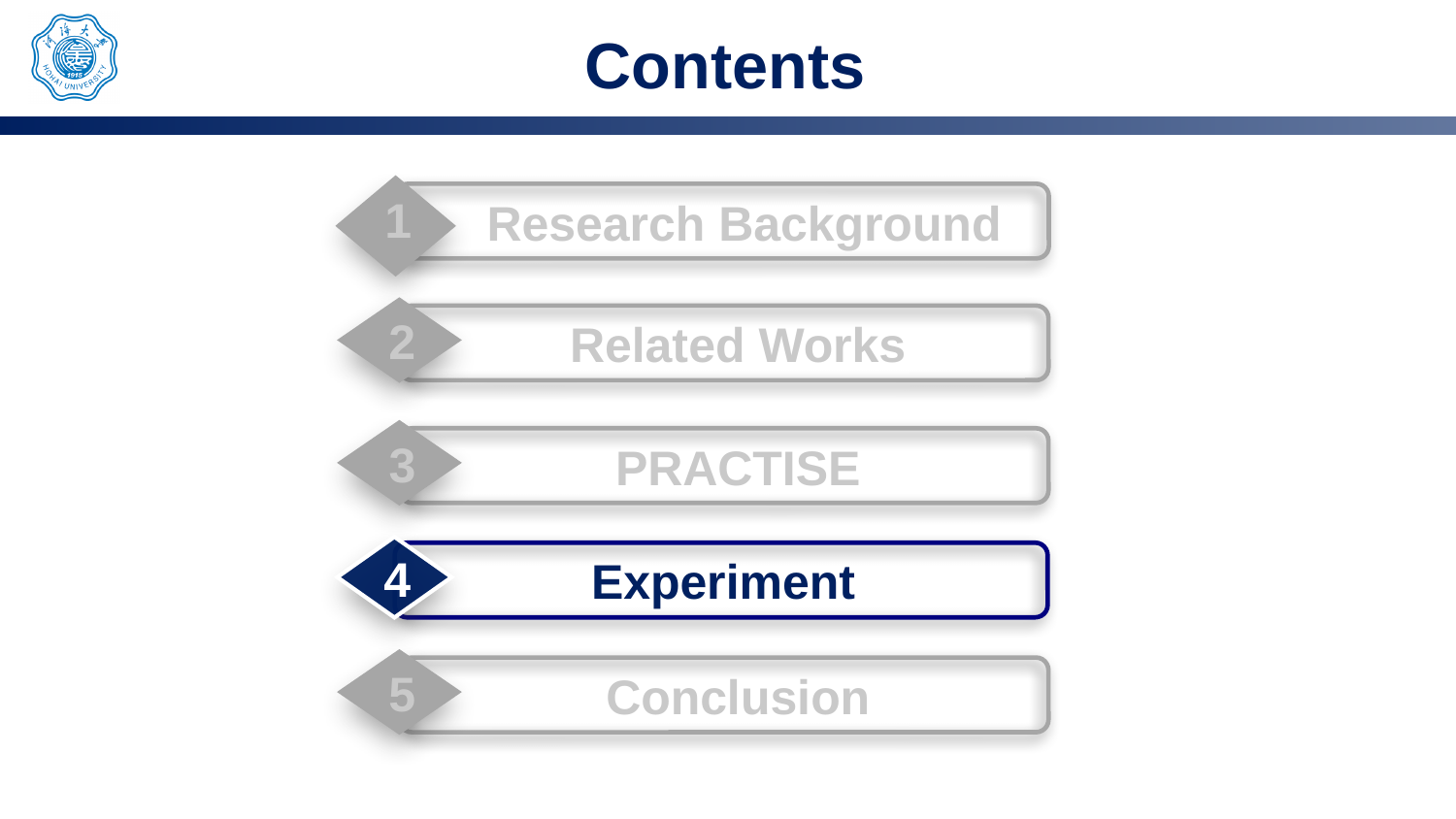

# Contents

1

Research Background

2

Related Works

3

PRACTISE

4

Experiment

5

Conclusion